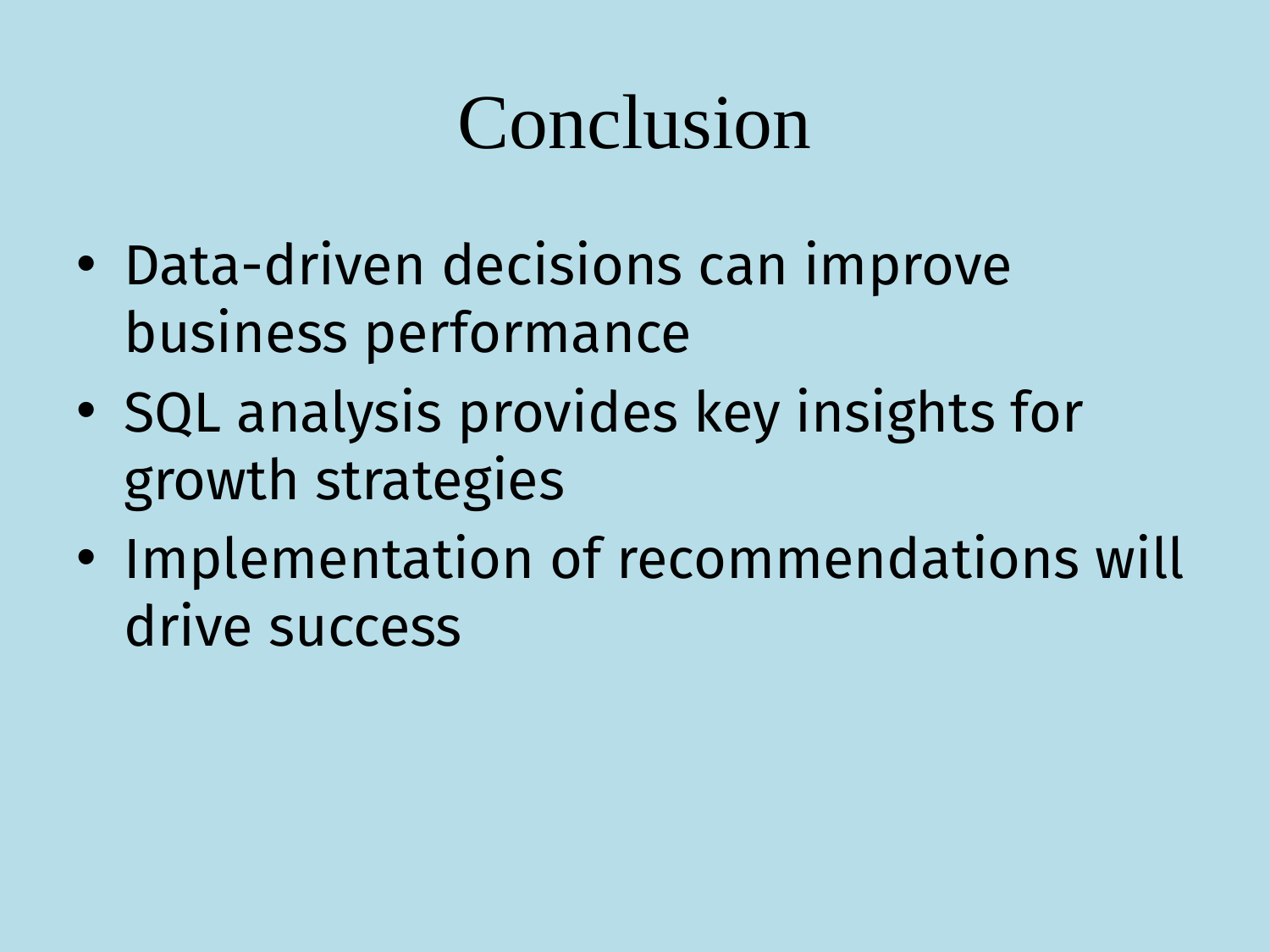

# Conclusion
Data-driven decisions can improve business performance
SQL analysis provides key insights for growth strategies
Implementation of recommendations will drive success